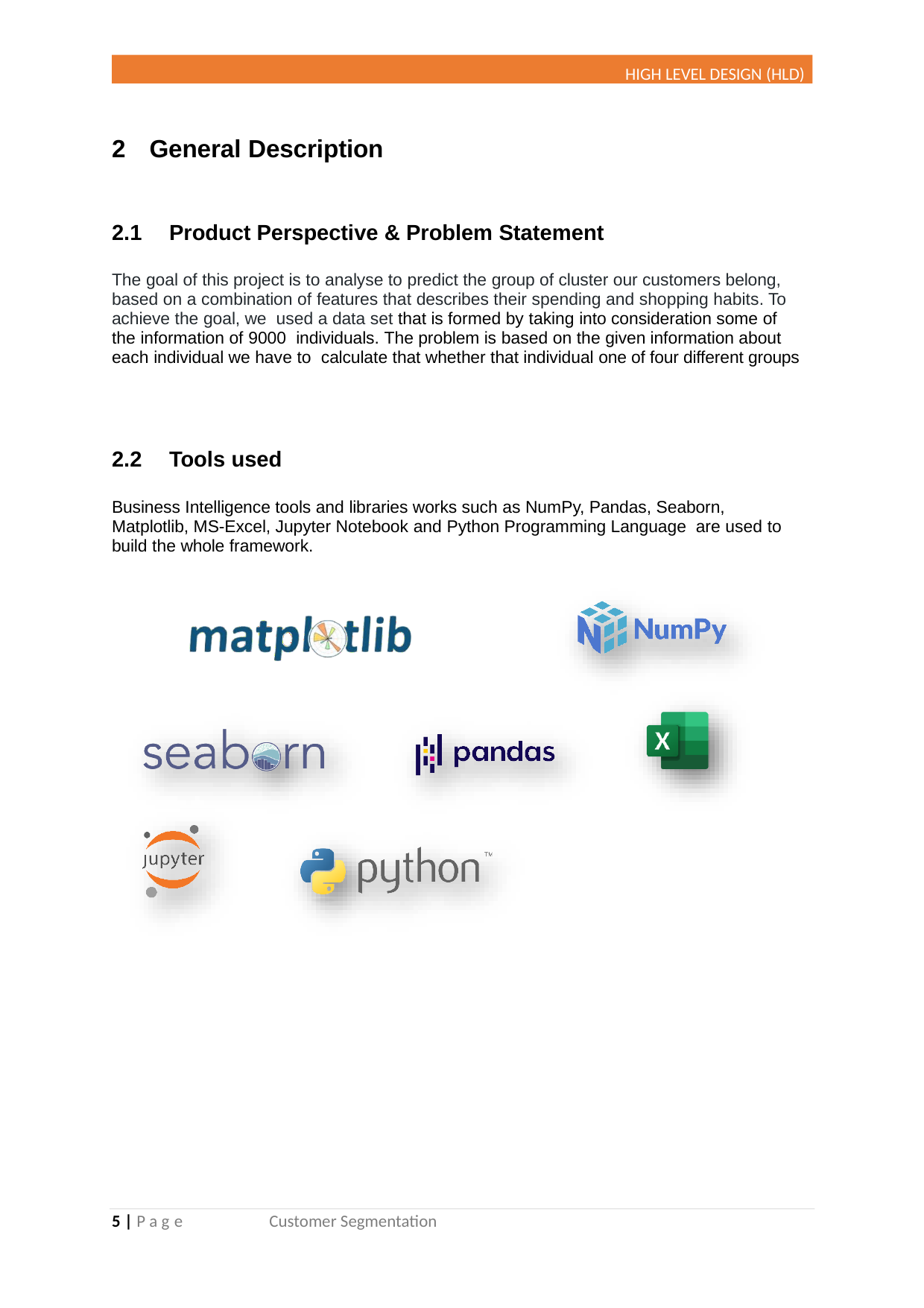

HIGH LEVEL DESIGN (HLD)
2	General Description
2.1	Product Perspective & Problem Statement

The goal of this project is to analyse to predict the group of cluster our customers belong,  based on a combination of features that describes their spending and shopping habits. To achieve the goal, we  used a data set that is formed by taking into consideration some of the information of 9000  individuals. The problem is based on the given information about each individual we have to  calculate that whether that individual one of four different groups
2.2	Tools used

Business Intelligence tools and libraries works such as NumPy, Pandas, Seaborn,  Matplotlib, MS-Excel, Jupyter Notebook and Python Programming Language  are used to build the whole framework.

5 | P a g e
Customer Segmentation